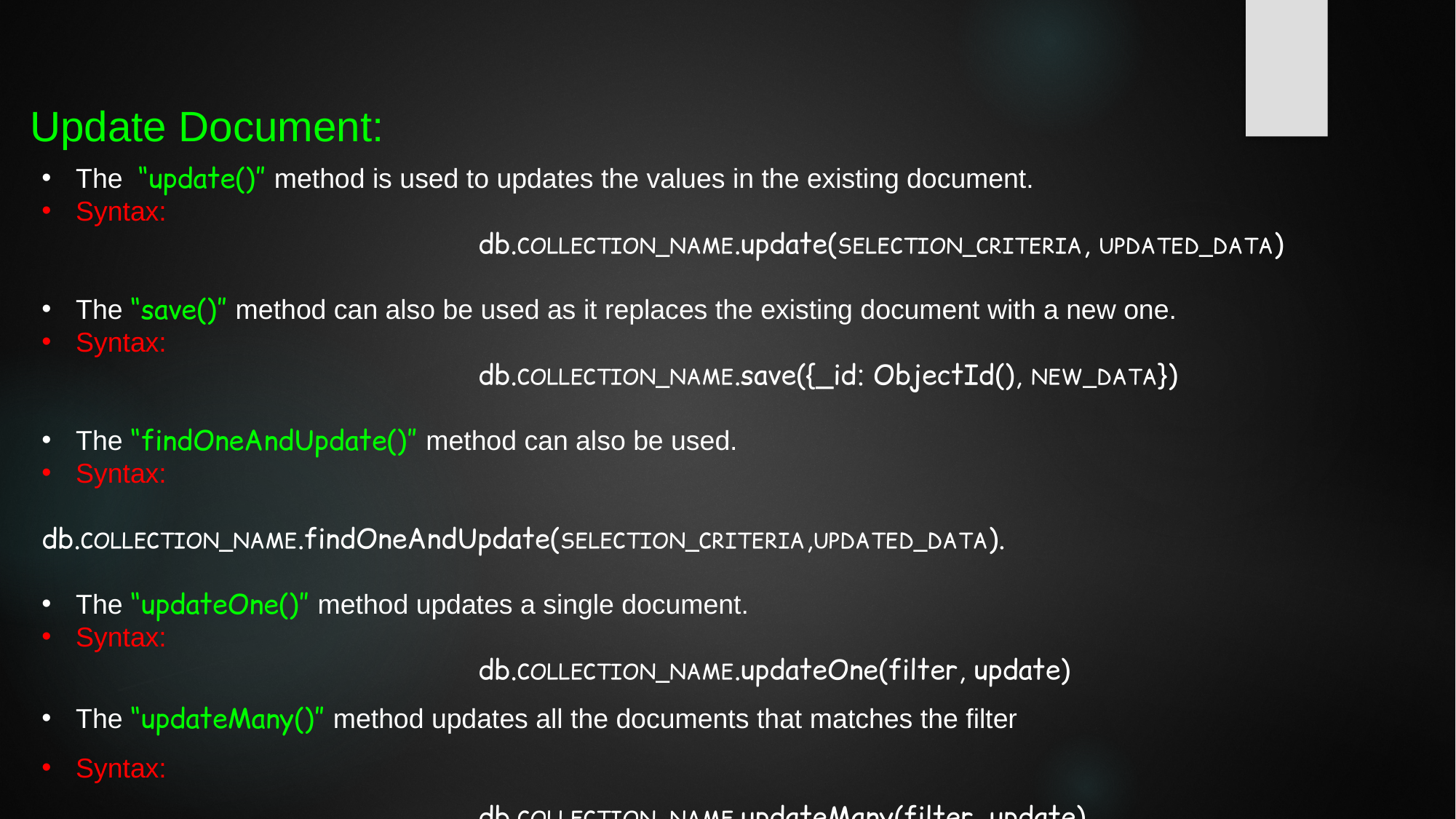

# Update Document:
The  “update()” method is used to updates the values in the existing document.
Syntax:
				db.COLLECTION_NAME.update(SELECTION_CRITERIA, UPDATED_DATA)

The “save()” method can also be used as it replaces the existing document with a new one.
Syntax:
				db.COLLECTION_NAME.save({_id: ObjectId(), NEW_DATA})

The “findOneAndUpdate()” method can also be used.
Syntax:
				db.COLLECTION_NAME.findOneAndUpdate(SELECTION_CRITERIA,UPDATED_DATA).

The “updateOne()” method updates a single document.
Syntax:
				db.COLLECTION_NAME.updateOne(filter, update)
The “updateMany()” method updates all the documents that matches the filter
Syntax:
				db.COLLECTION_NAME.updateMany(filter, update)